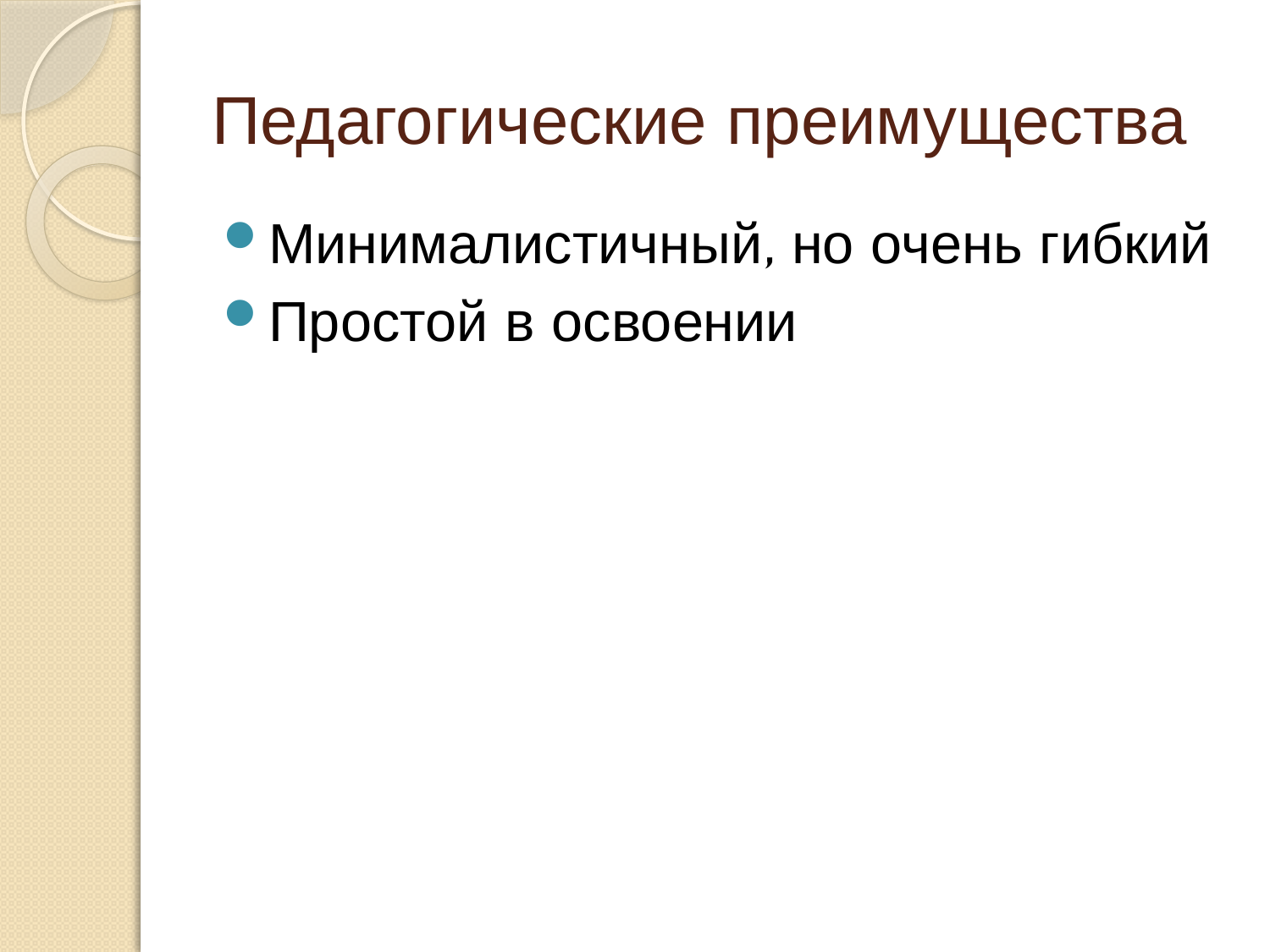

# Педагогические преимущества
Минималистичный, но очень гибкий
Простой в освоении